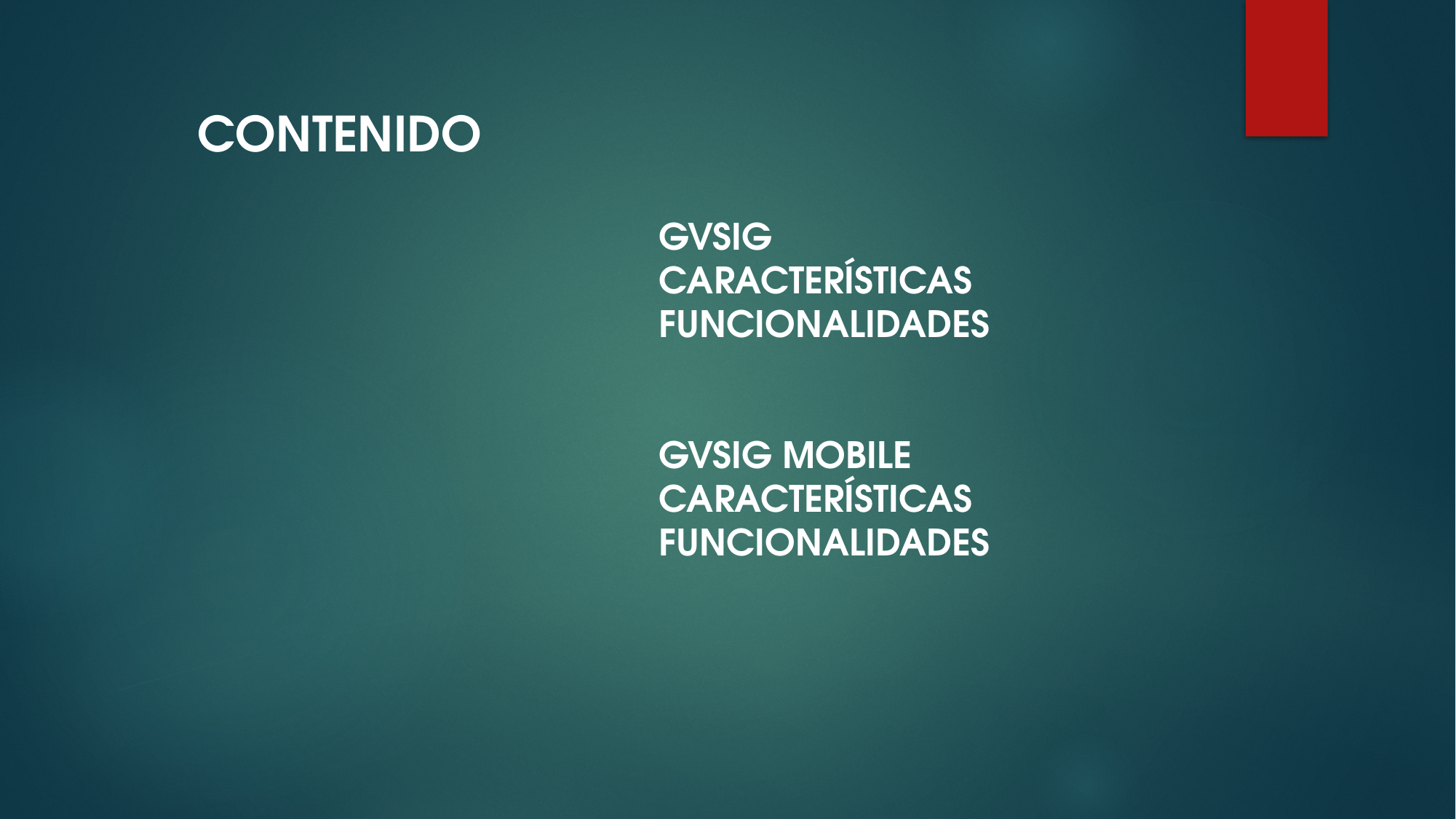

CONTENIDO
GVSIG
CARACTERÍSTICAS
FUNCIONALIDADES

GVSIG MOBILE
CARACTERÍSTICAS
FUNCIONALIDADES